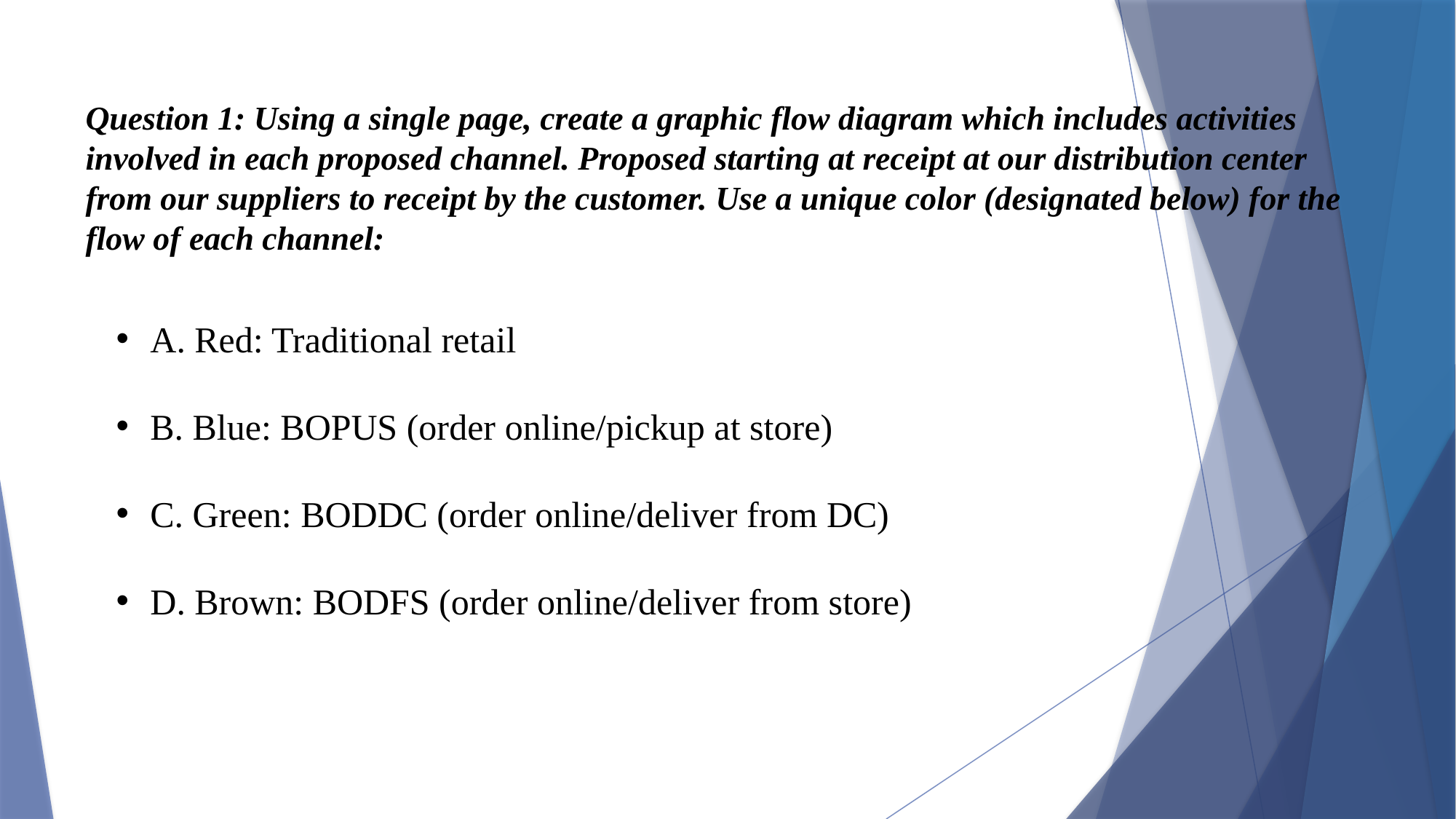

Question 1: Using a single page, create a graphic flow diagram which includes activities involved in each proposed channel. Proposed starting at receipt at our distribution center from our suppliers to receipt by the customer. Use a unique color (designated below) for the flow of each channel:

A. Red: Traditional retail

B. Blue: BOPUS (order online/pickup at store)

C. Green: BODDC (order online/deliver from DC)

D. Brown: BODFS (order online/deliver from store)